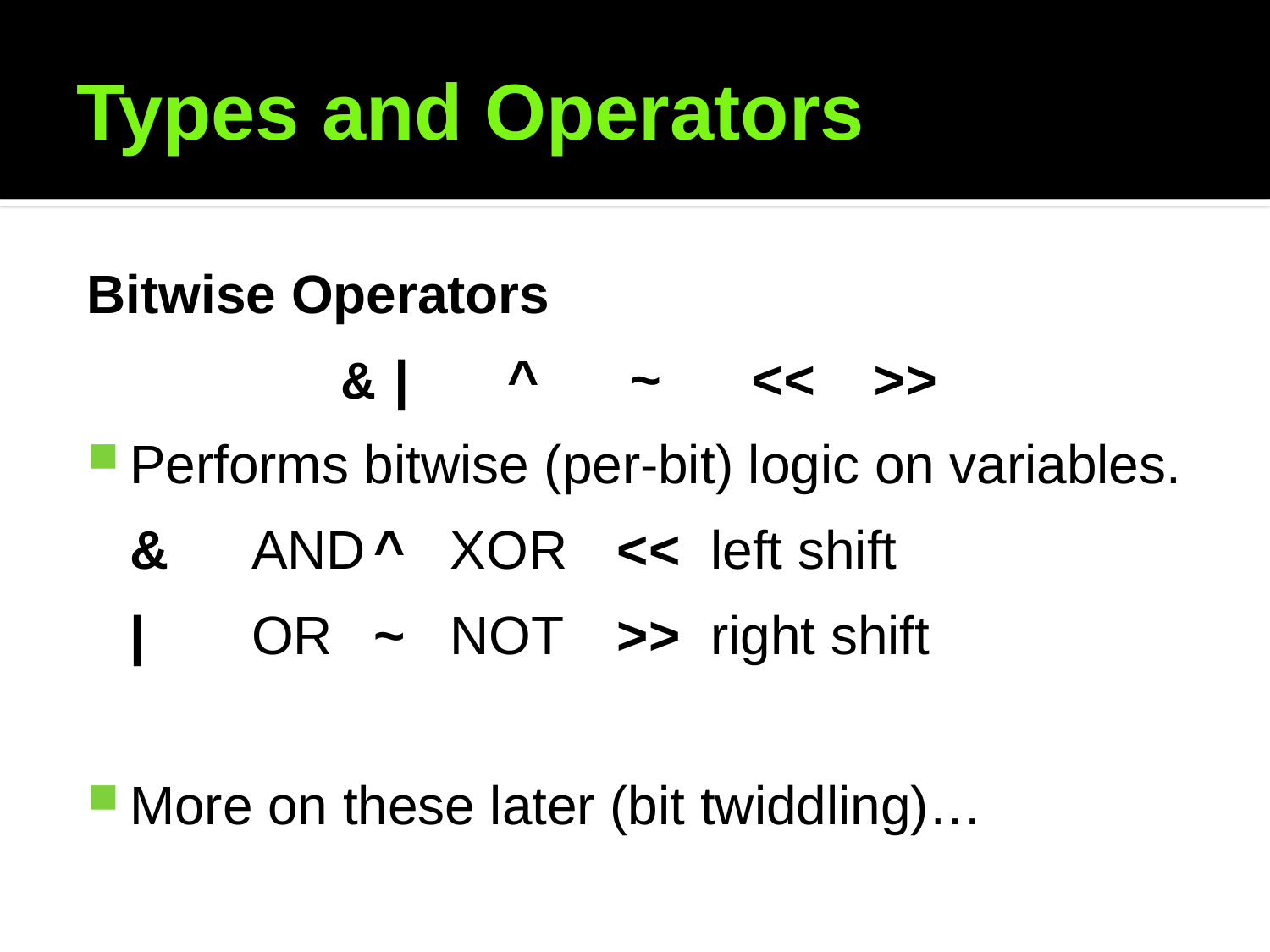

# Types and Operators
Bitwise Operators
&		|	^	~	<<	>>
Performs bitwise (per-bit) logic on variables.
	&	AND		^   XOR		<<  left shift
	|	OR		~   NOT		>>  right shift

More on these later (bit twiddling)…